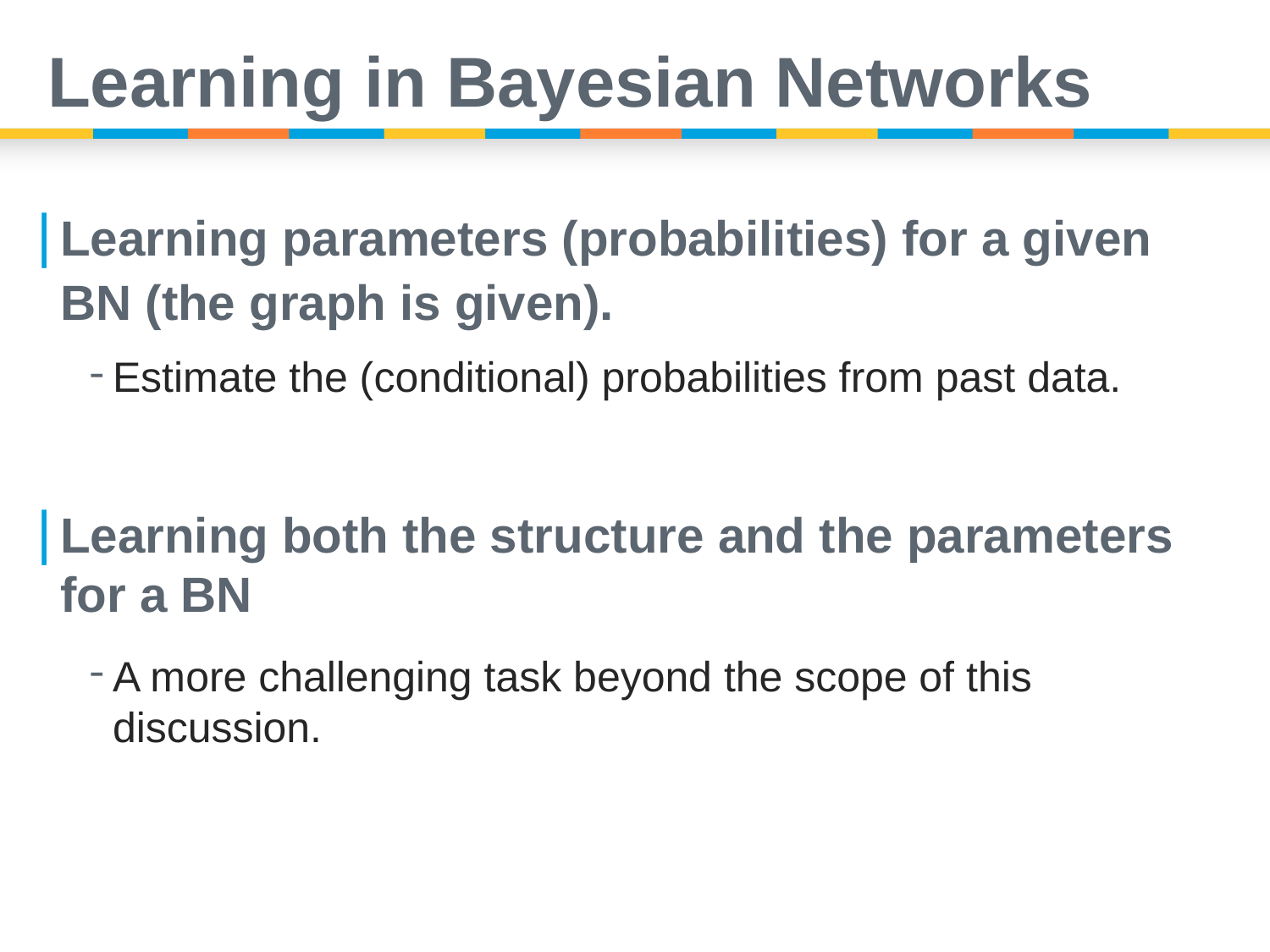

# Learning in Bayesian Networks
Learning parameters (probabilities) for a given BN (the graph is given).
Estimate the (conditional) probabilities from past data.

Learning both the structure and the parameters for a BN
A more challenging task beyond the scope of this discussion.